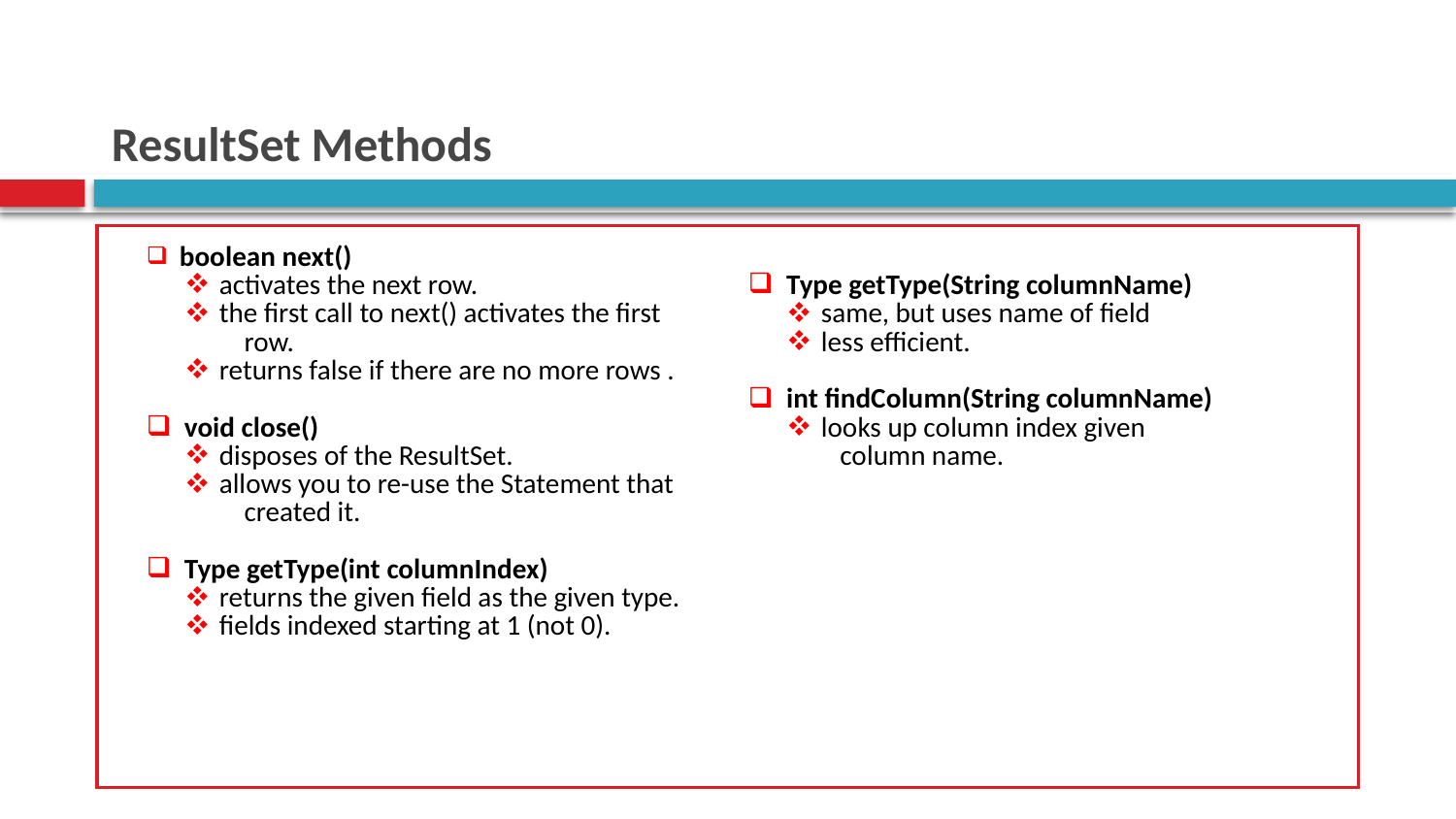

# ResultSet Methods

| boolean next() activates the next row. the first call to next() activates the first row. returns false if there are no more rows . void close() disposes of the ResultSet. allows you to re-use the Statement that created it. Type getType(int columnIndex) returns the given field as the given type. fields indexed starting at 1 (not 0). | Type getType(String columnName) same, but uses name of field less efficient. int findColumn(String columnName) looks up column index given column name. |
| --- | --- |